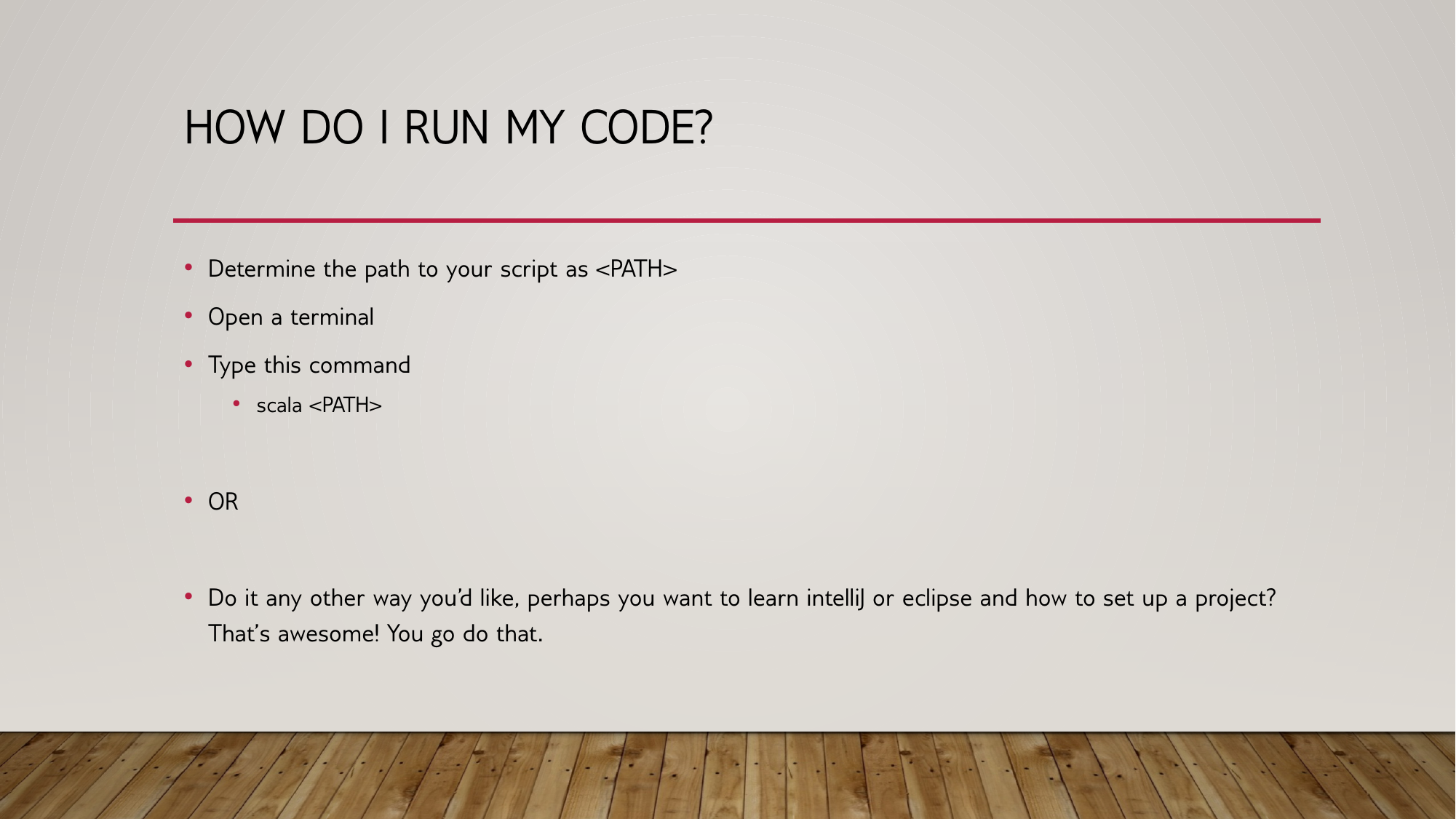

# How Do I run my code?
Determine the path to your script as <PATH>
Open a terminal
Type this command
scala <PATH>

OR

Do it any other way you’d like, perhaps you want to learn intelliJ or eclipse and how to set up a project? That’s awesome! You go do that.